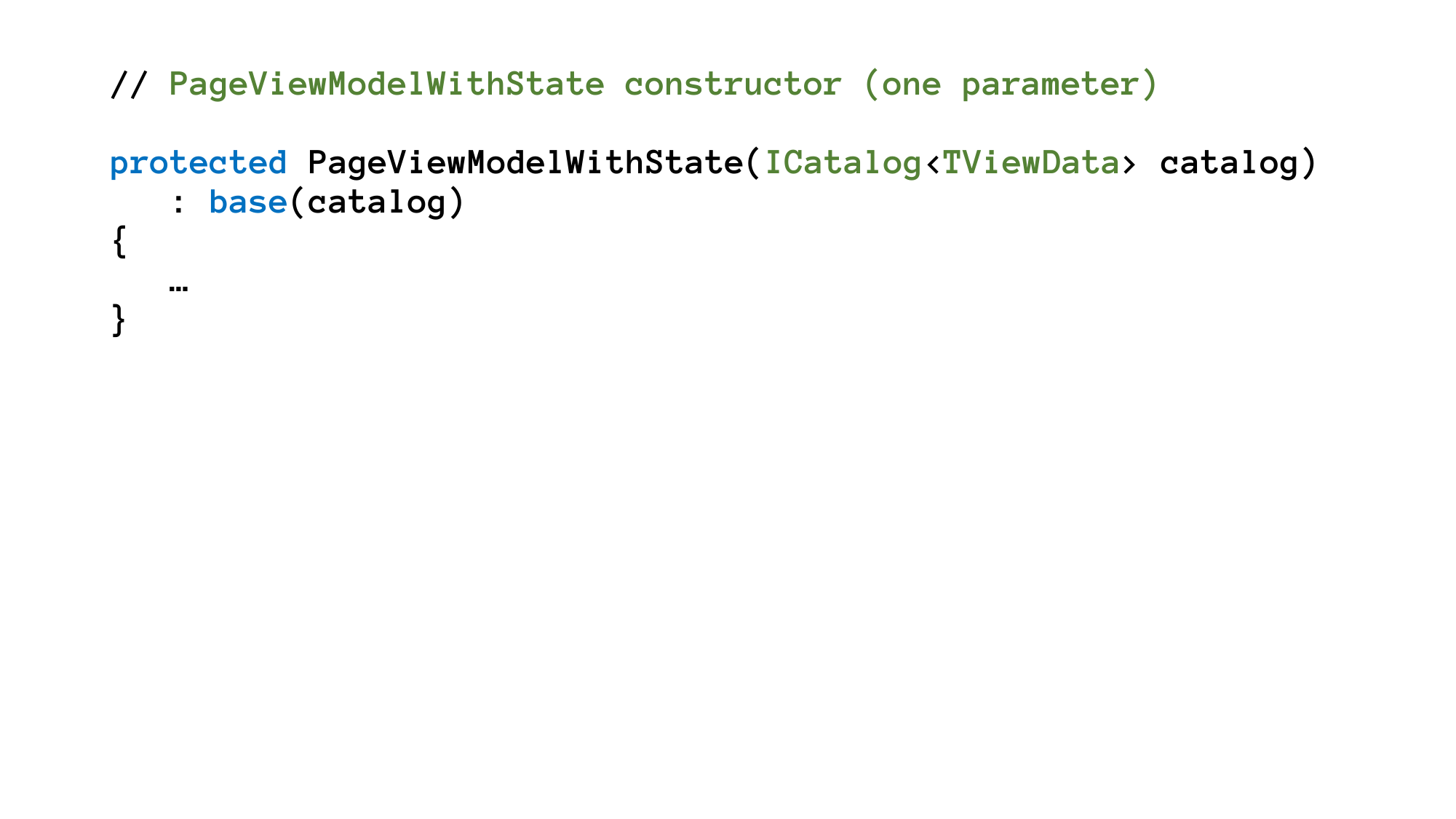

// PageViewModelWithState constructor (one parameter)

protected PageViewModelWithState(ICatalog<TViewData> catalog)
   : base(catalog)
{
   …
}